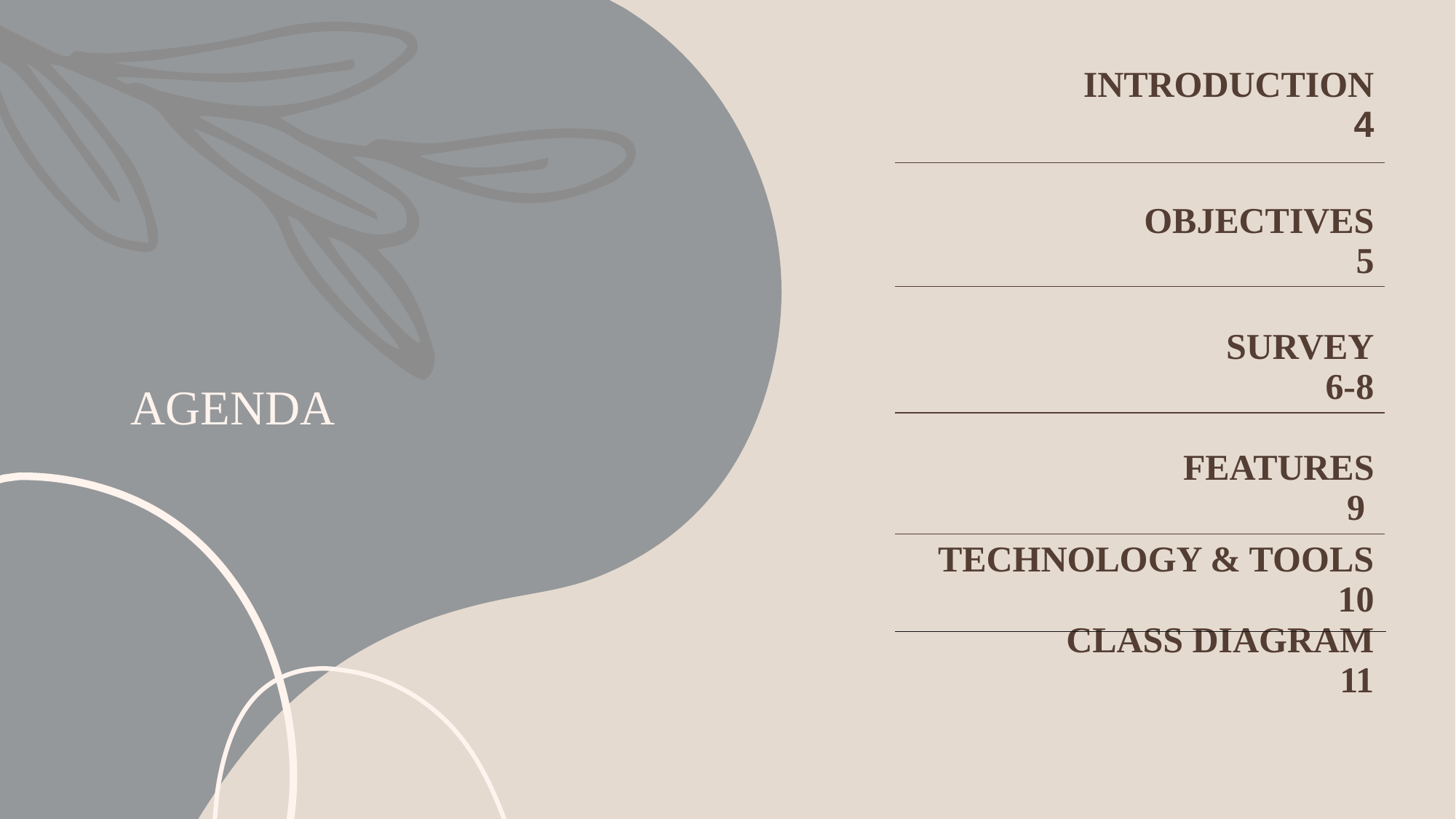

| INTRODUCTION 4 |
| --- |
| OBJECTIVES 5 |
| SURVEY 6-8 |
| FEATURES 9 |
| TECHNOLOGY & TOOLS 10 CLASS DIAGRAM 11 |
# AGENDA